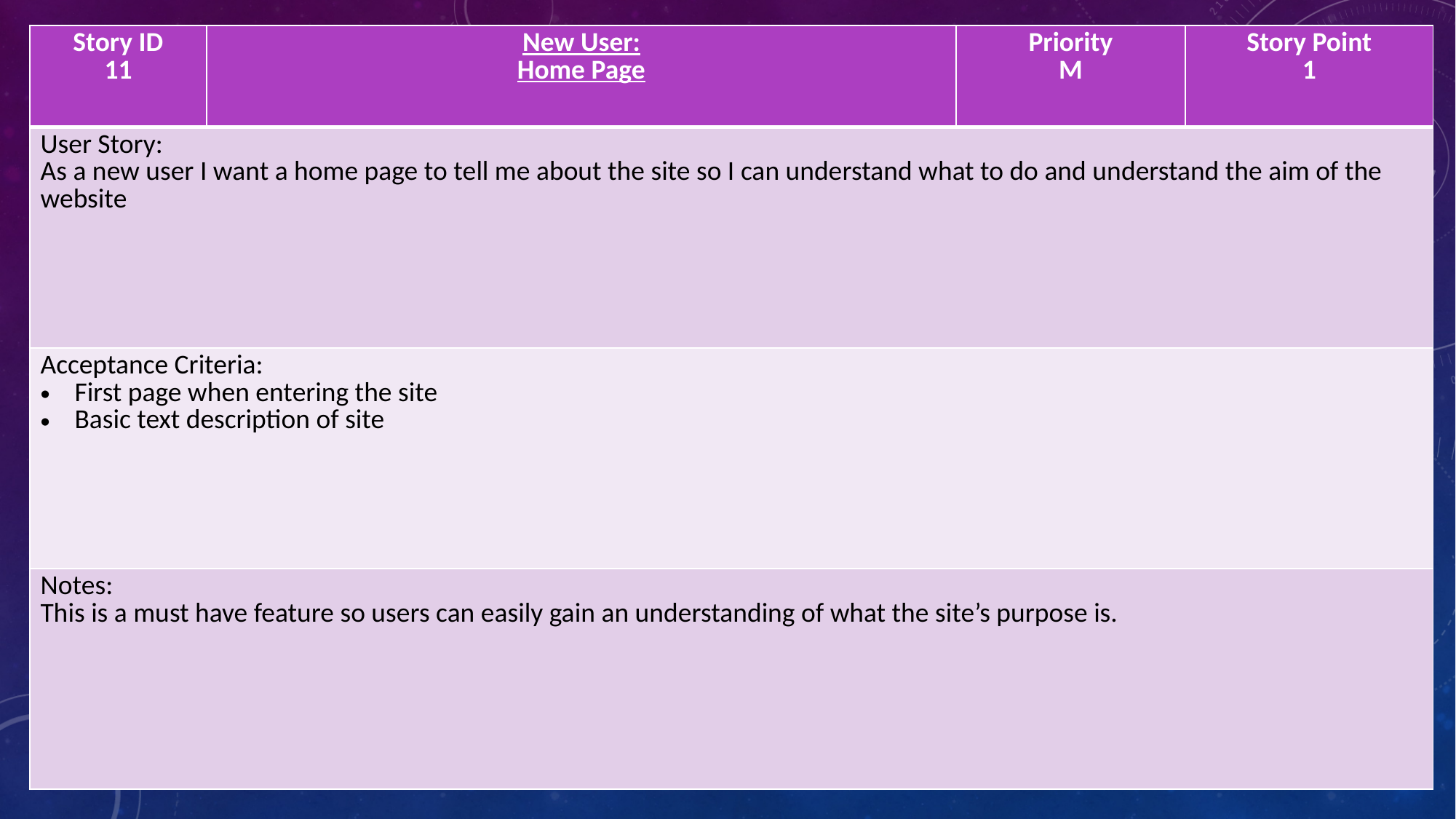

| Story ID 11 | New User: Home Page | Priority M | Story Point 1 |
| --- | --- | --- | --- |
| User Story: As a new user I want a home page to tell me about the site so I can understand what to do and understand the aim of the website |  |  |  |
| Acceptance Criteria: First page when entering the site Basic text description of site |  |  |  |
| Notes: This is a must have feature so users can easily gain an understanding of what the site’s purpose is. |  |  |  |